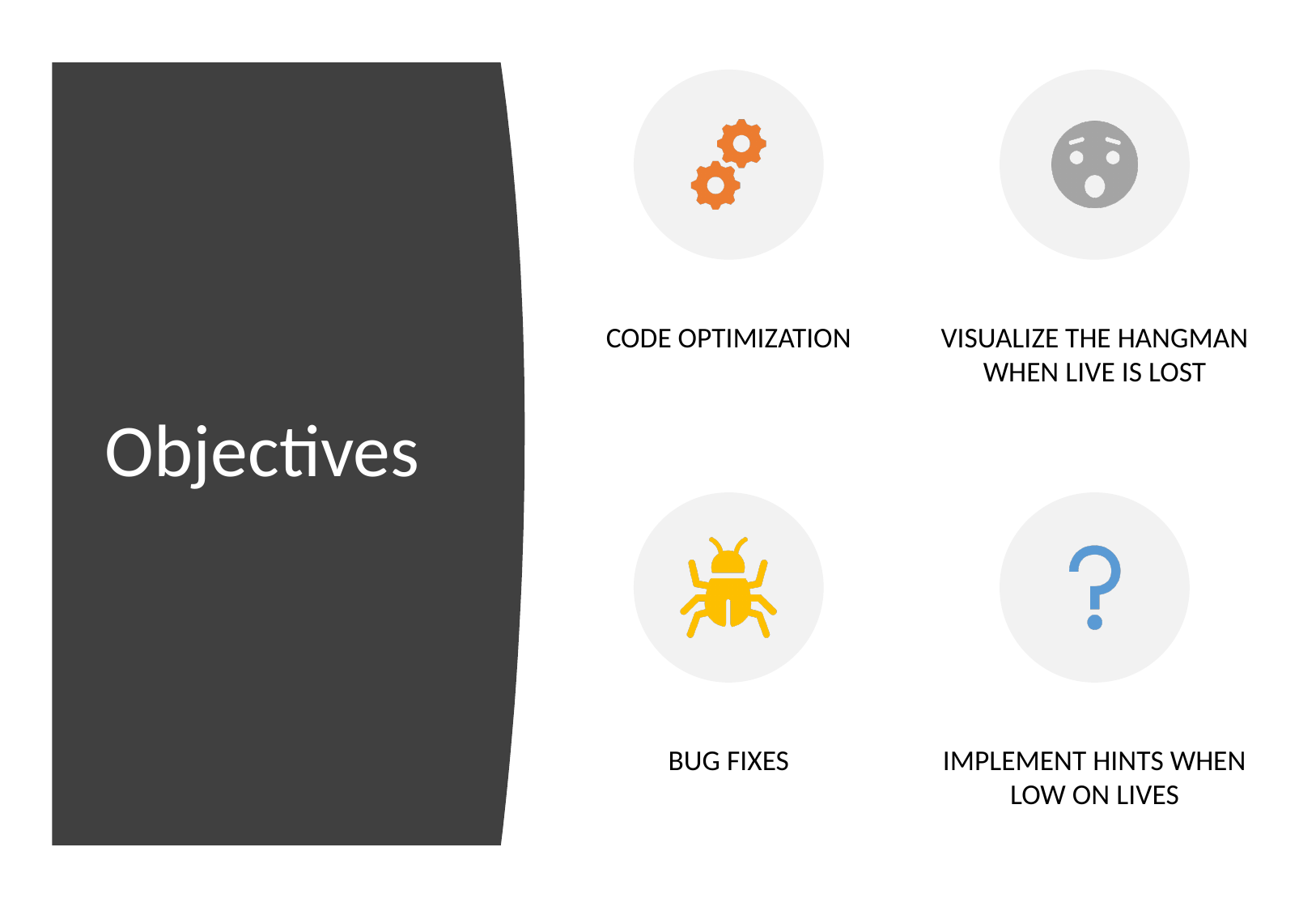

Code optimization
Visualize the hangman when live is lost
Bug fixes
Implement hints when low on lives

# Objectives